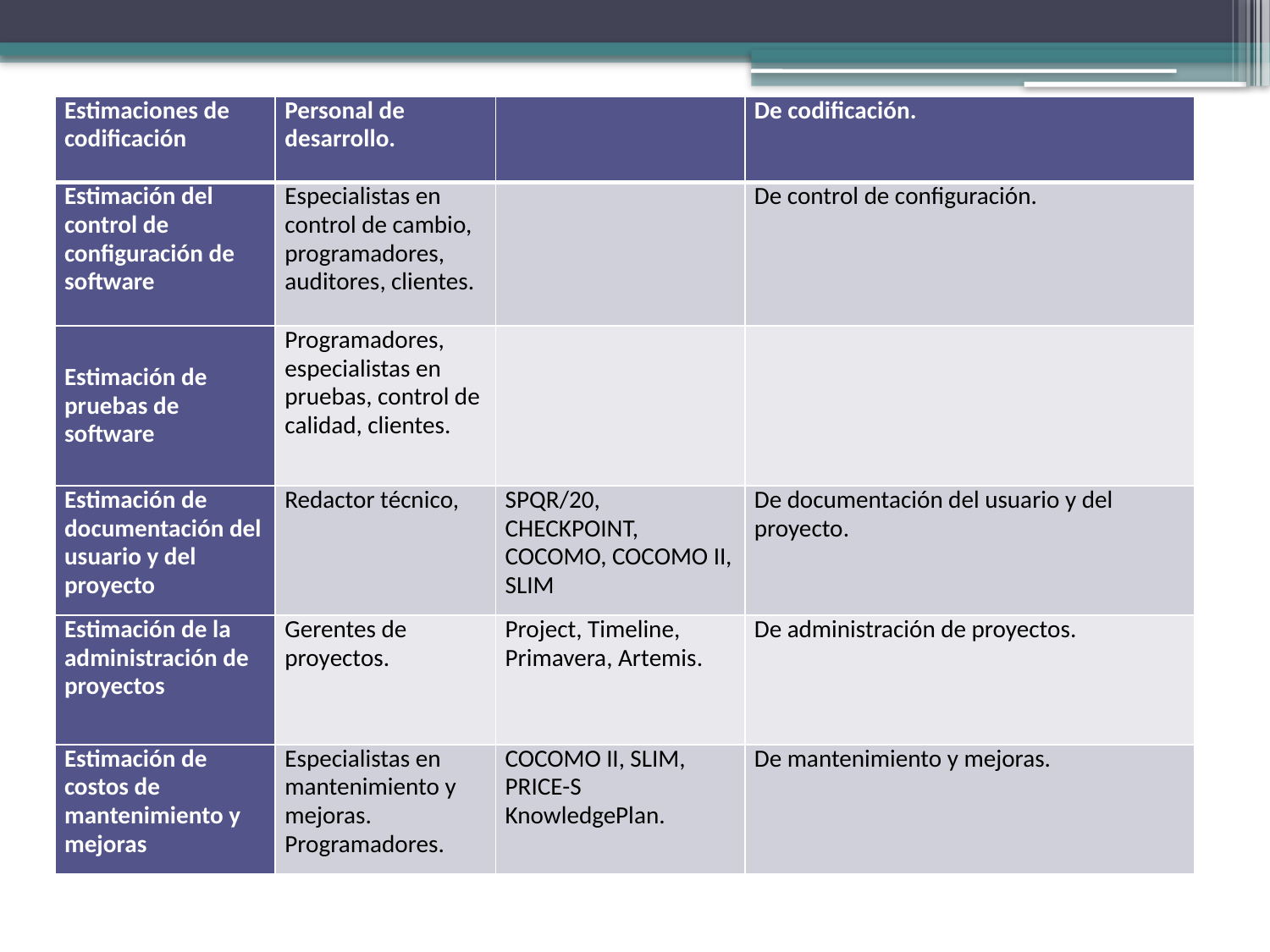

| Estimaciones de codificación | Personal de desarrollo. |  | De codificación. |
| --- | --- | --- | --- |
| Estimación del control de configuración de software | Especialistas en control de cambio, programadores, auditores, clientes. |  | De control de configuración. |
| Estimación de pruebas de software | Programadores, especialistas en pruebas, control de calidad, clientes. |  |  |
| Estimación de documentación del usuario y del proyecto | Redactor técnico, | SPQR/20, CHECKPOINT, COCOMO, COCOMO II, SLIM | De documentación del usuario y del proyecto. |
| Estimación de la administración de proyectos | Gerentes de proyectos. | Project, Timeline, Primavera, Artemis. | De administración de proyectos. |
| Estimación de costos de mantenimiento y mejoras | Especialistas en mantenimiento y mejoras. Programadores. | COCOMO II, SLIM, PRICE-S KnowledgePlan. | De mantenimiento y mejoras. |